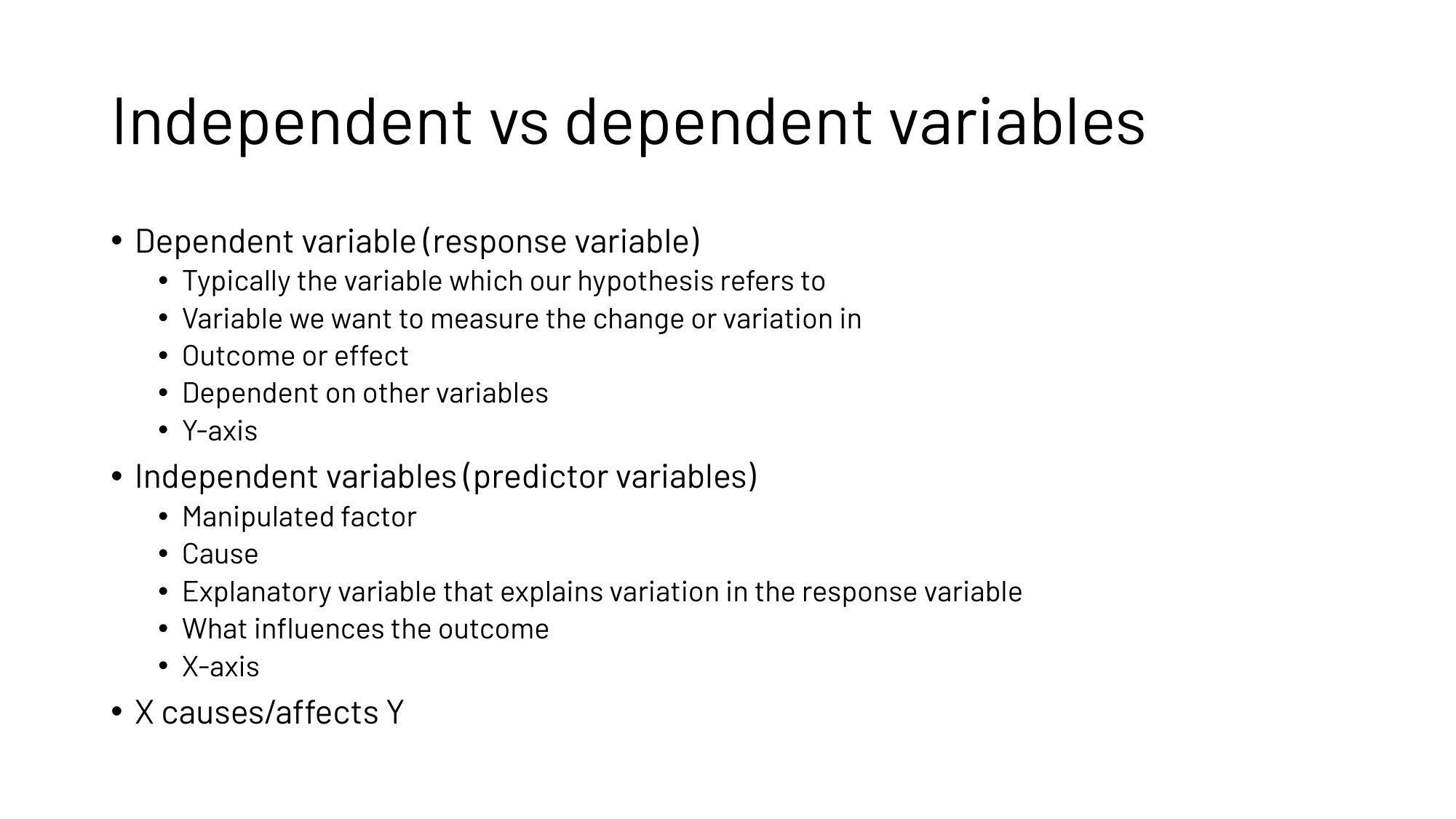

# Independent vs dependent variables
Dependent variable (response variable)
Typically the variable which our hypothesis refers to
Variable we want to measure the change or variation in
Outcome or effect
Dependent on other variables
Y-axis
Independent variables (predictor variables)
Manipulated factor
Cause
Explanatory variable that explains variation in the response variable
What influences the outcome
X-axis
X causes/affects Y